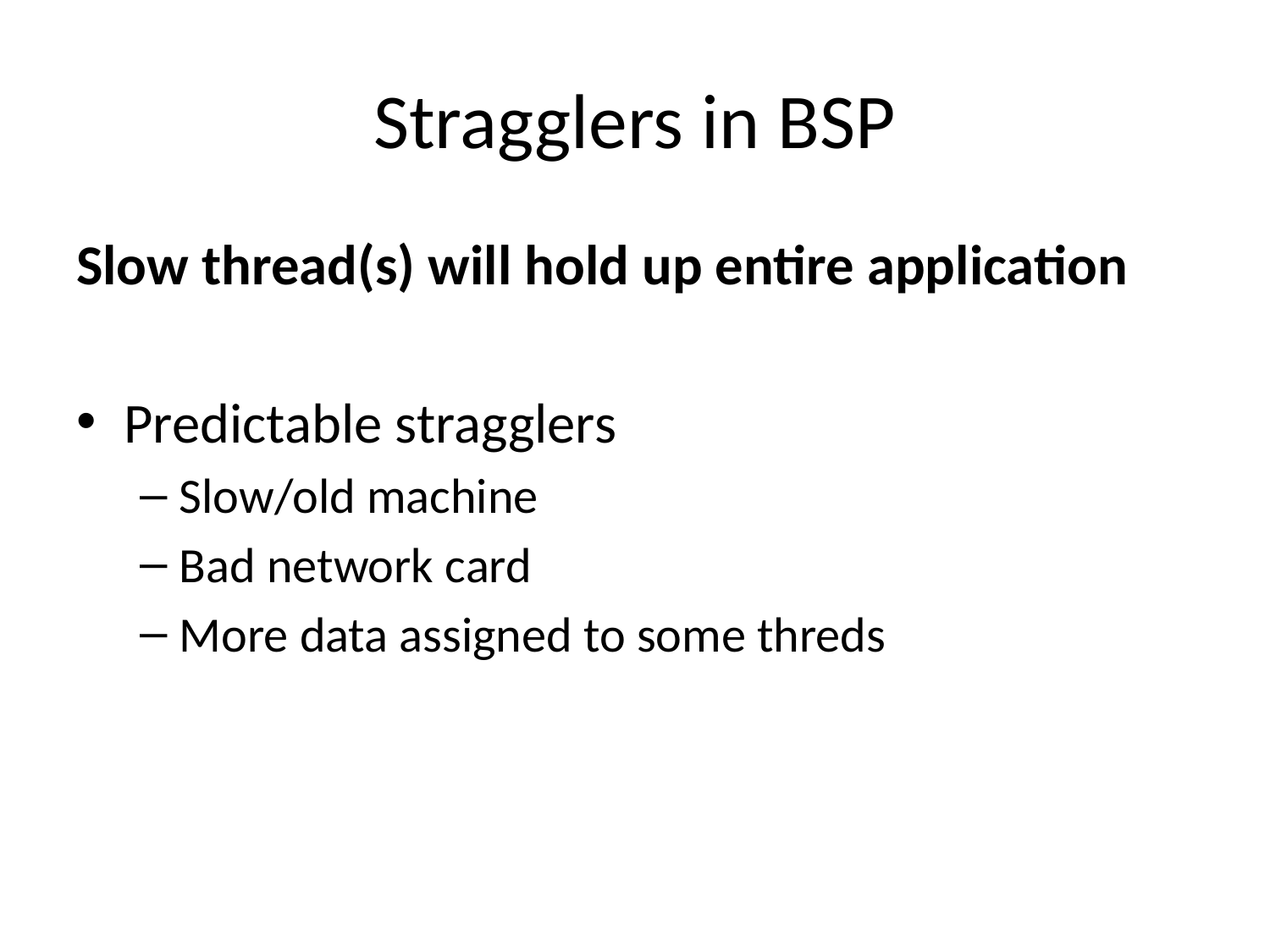

# Stragglers in BSP
Slow thread(s) will hold up entire application

Predictable stragglers
Slow/old machine
Bad network card
More data assigned to some threds